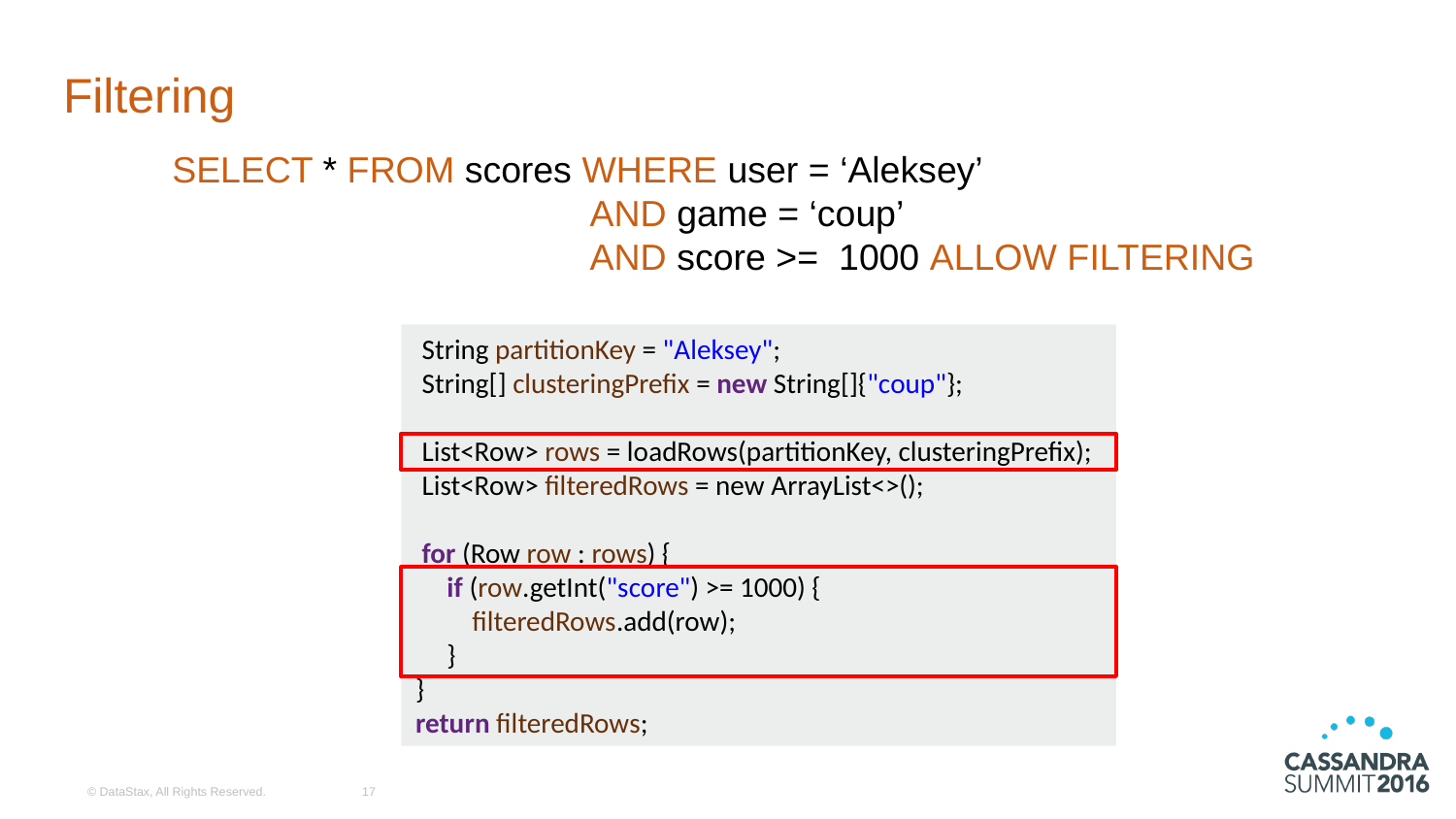

# Filtering
SELECT * FROM scores WHERE user = ‘Aleksey’
                                         AND game = ‘coup’
                                         AND score >=  1000 ALLOW FILTERING

 String partitionKey = "Aleksey";
 String[] clusteringPrefix = new String[]{"coup"};

 List<Row> rows = loadRows(partitionKey, clusteringPrefix);
 List<Row> filteredRows = new ArrayList<>();

 for (Row row : rows) {
     if (row.getInt("score") >= 1000) {
         filteredRows.add(row);
     }
}
return filteredRows;

© DataStax, All Rights Reserved.
17